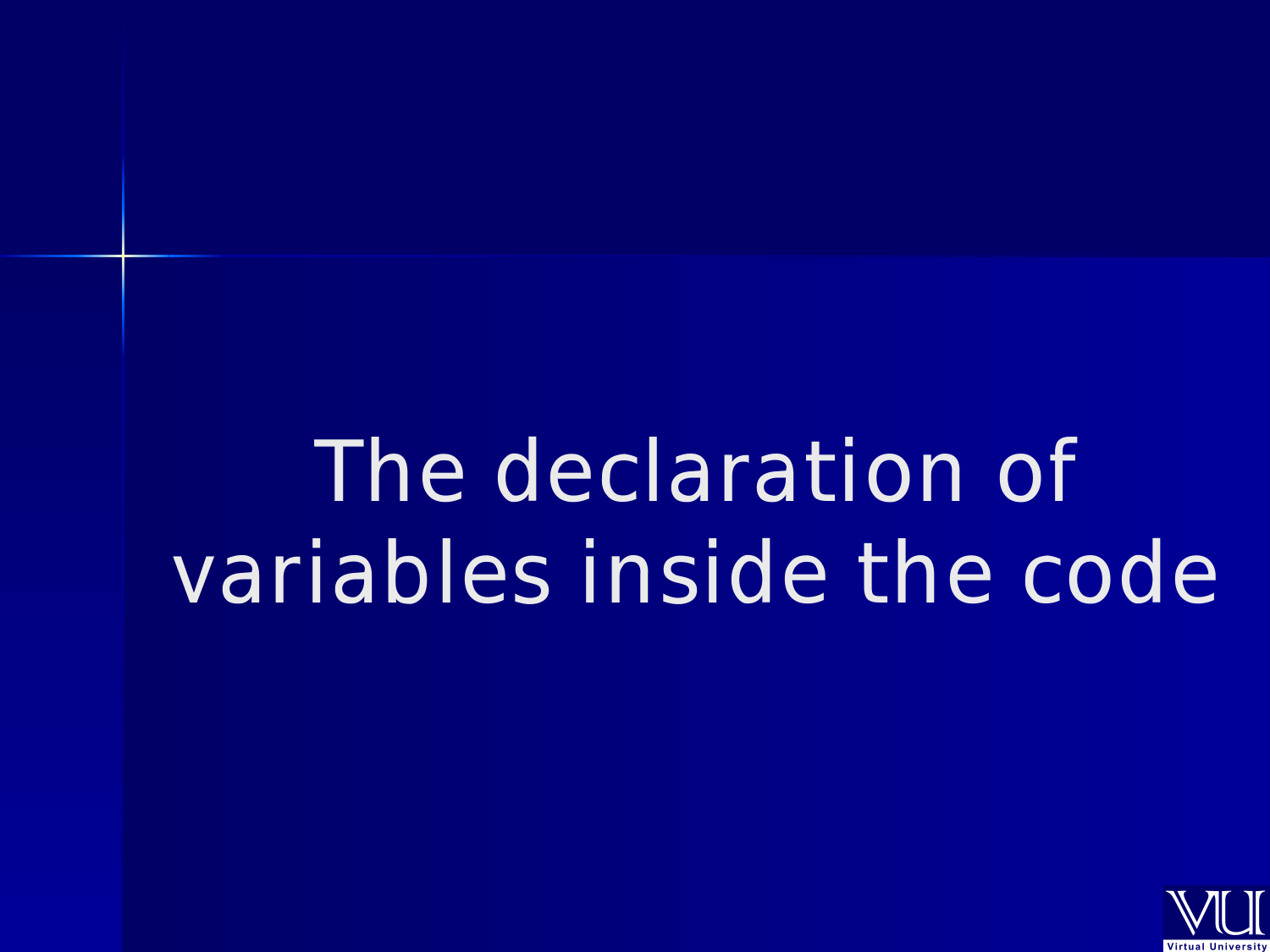

# The declaration of variables inside the code